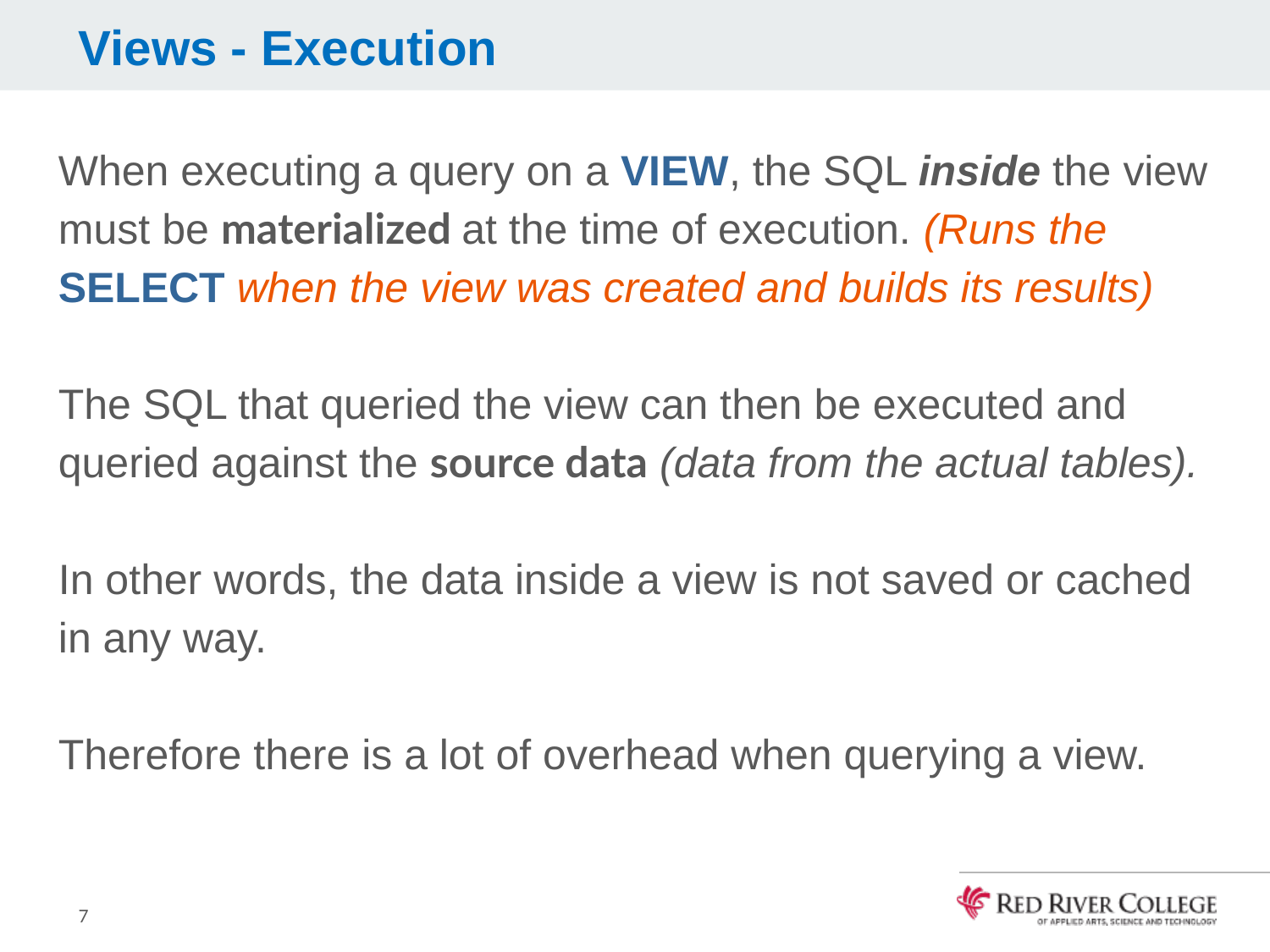

# Views - Execution
When executing a query on a VIEW, the SQL inside the view must be materialized at the time of execution. (Runs the SELECT when the view was created and builds its results)

The SQL that queried the view can then be executed and queried against the source data (data from the actual tables).
In other words, the data inside a view is not saved or cached in any way.

Therefore there is a lot of overhead when querying a view.

7